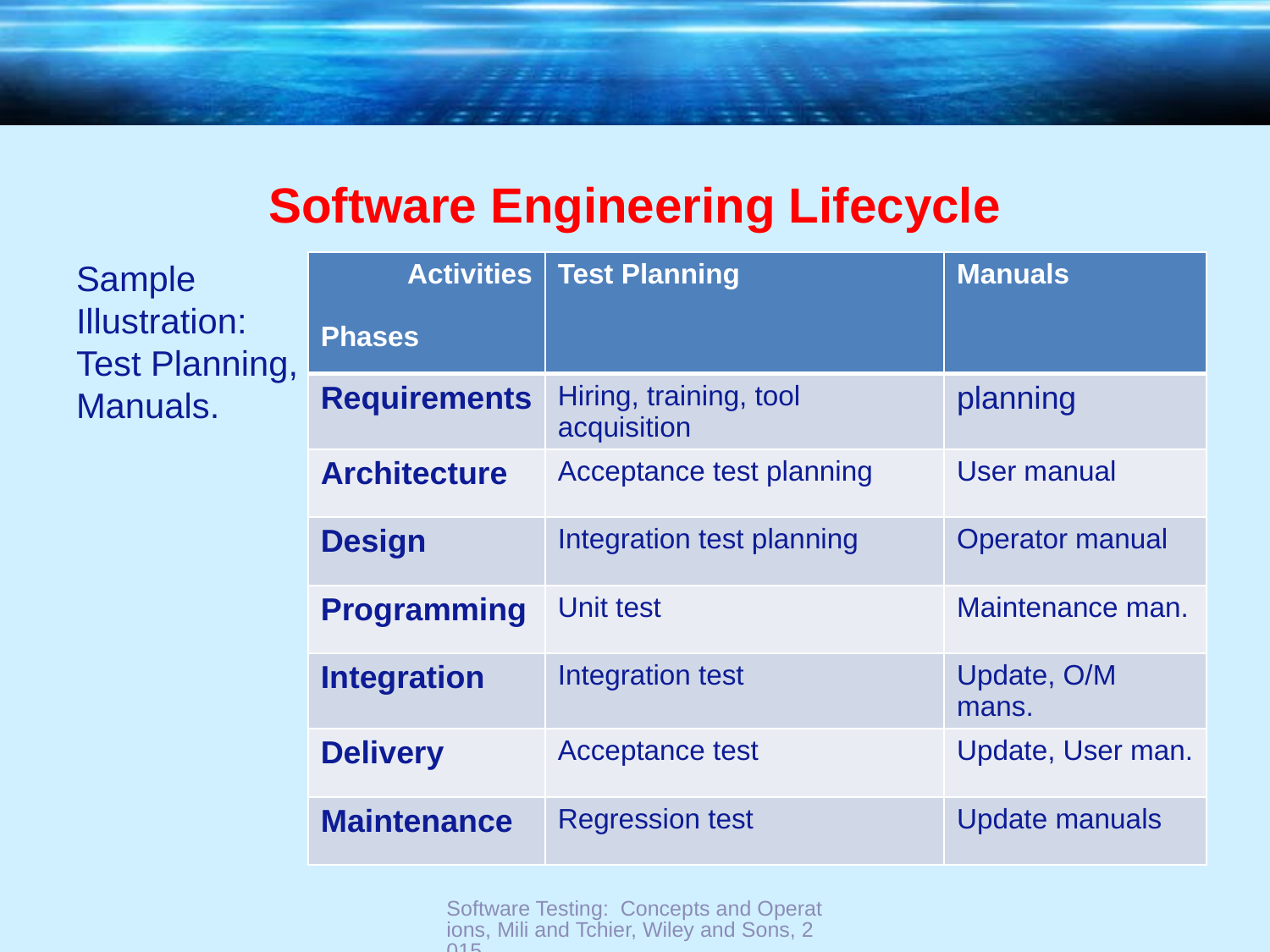

# Software Engineering Lifecycle
Sample Illustration:  Test Planning, Manuals.
| Activities Phases | Test Planning | Manuals |
| --- | --- | --- |
| Requirements | Hiring, training, tool acquisition | planning |
| Architecture | Acceptance test planning | User manual |
| Design | Integration test planning | Operator manual |
| Programming | Unit test | Maintenance man. |
| Integration | Integration test | Update, O/M mans. |
| Delivery | Acceptance test | Update, User man. |
| Maintenance | Regression test | Update manuals |
Software Testing:  Concepts and Operations, Mili and Tchier, Wiley and Sons, 2015